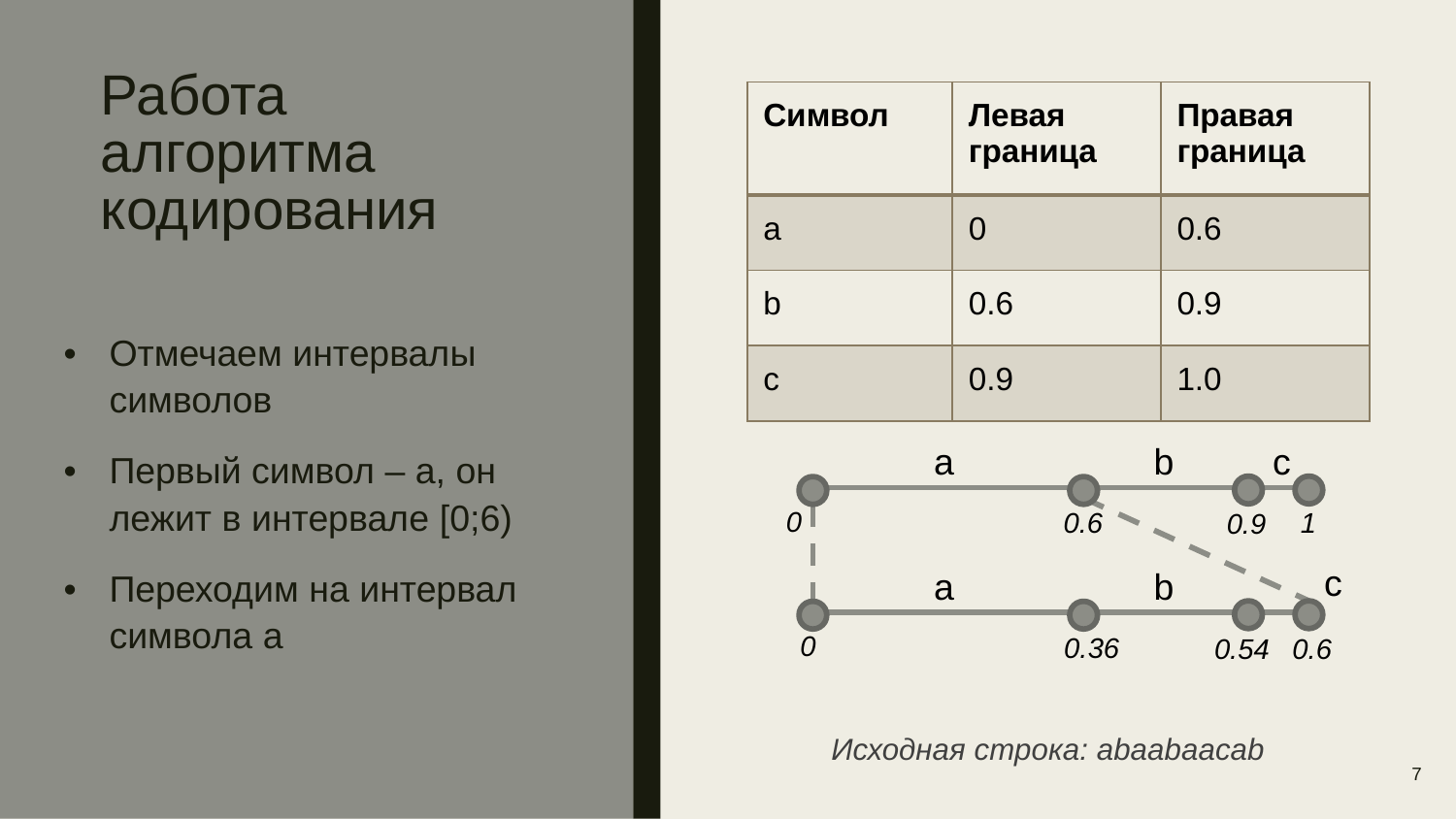

# Работа алгоритма кодирования
| Символ | Левая граница | Правая граница |
| --- | --- | --- |
| a | 0 | 0.6 |
| b | 0.6 | 0.9 |
| c | 0.9 | 1.0 |
Отмечаем интервалы символов
Первый символ – а, он лежит в интервале [0;6)
Переходим на интервал символа a

c
a
b

0
0.6
1
0.9
c
a
b

0
0.36
0.6
0.54
Исходная строка: abaabaacab
7